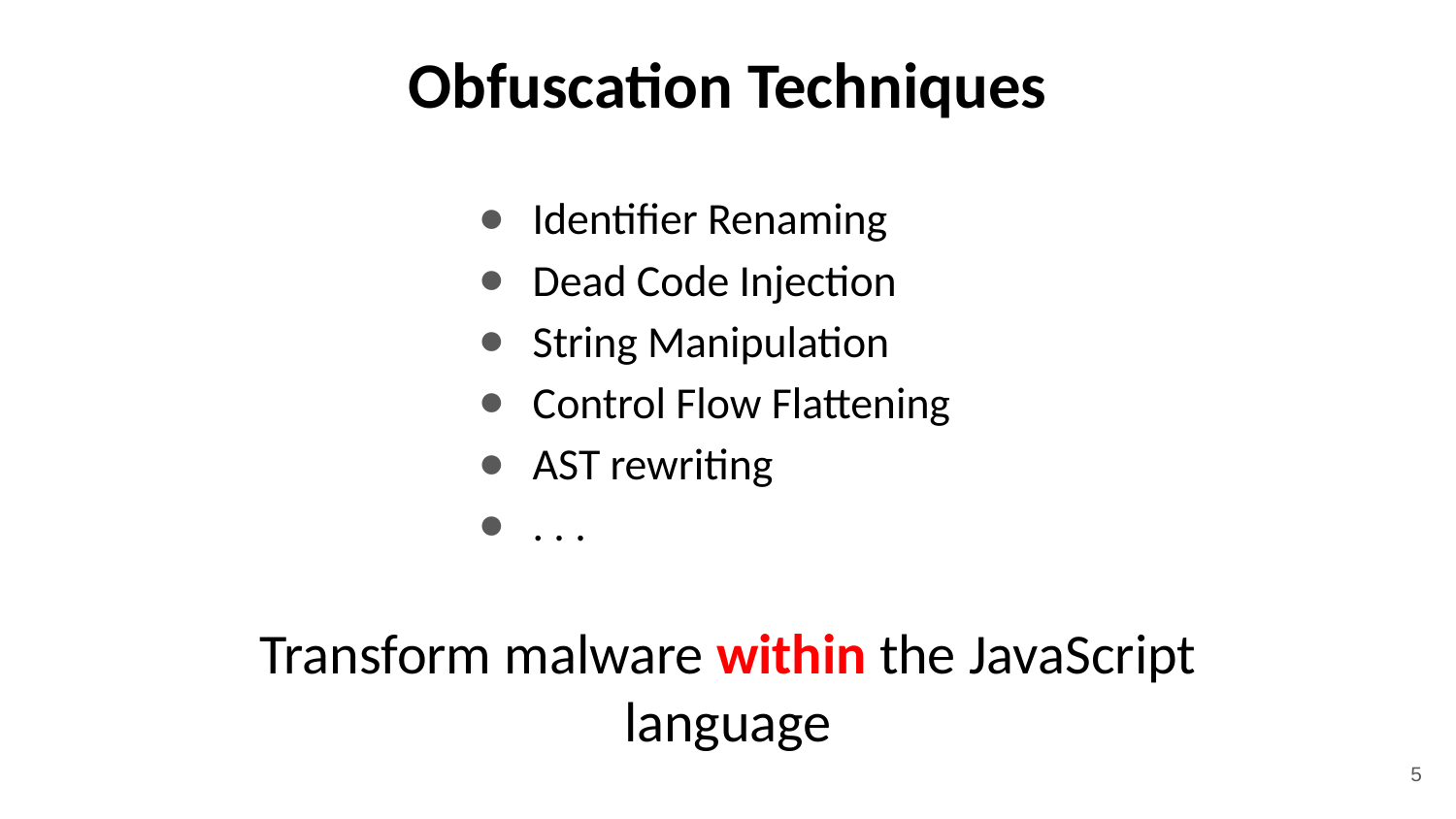

# Obfuscation Techniques
Identifier Renaming
Dead Code Injection
String Manipulation
Control Flow Flattening
AST rewriting
. . .

Transform malware within the JavaScript language
5